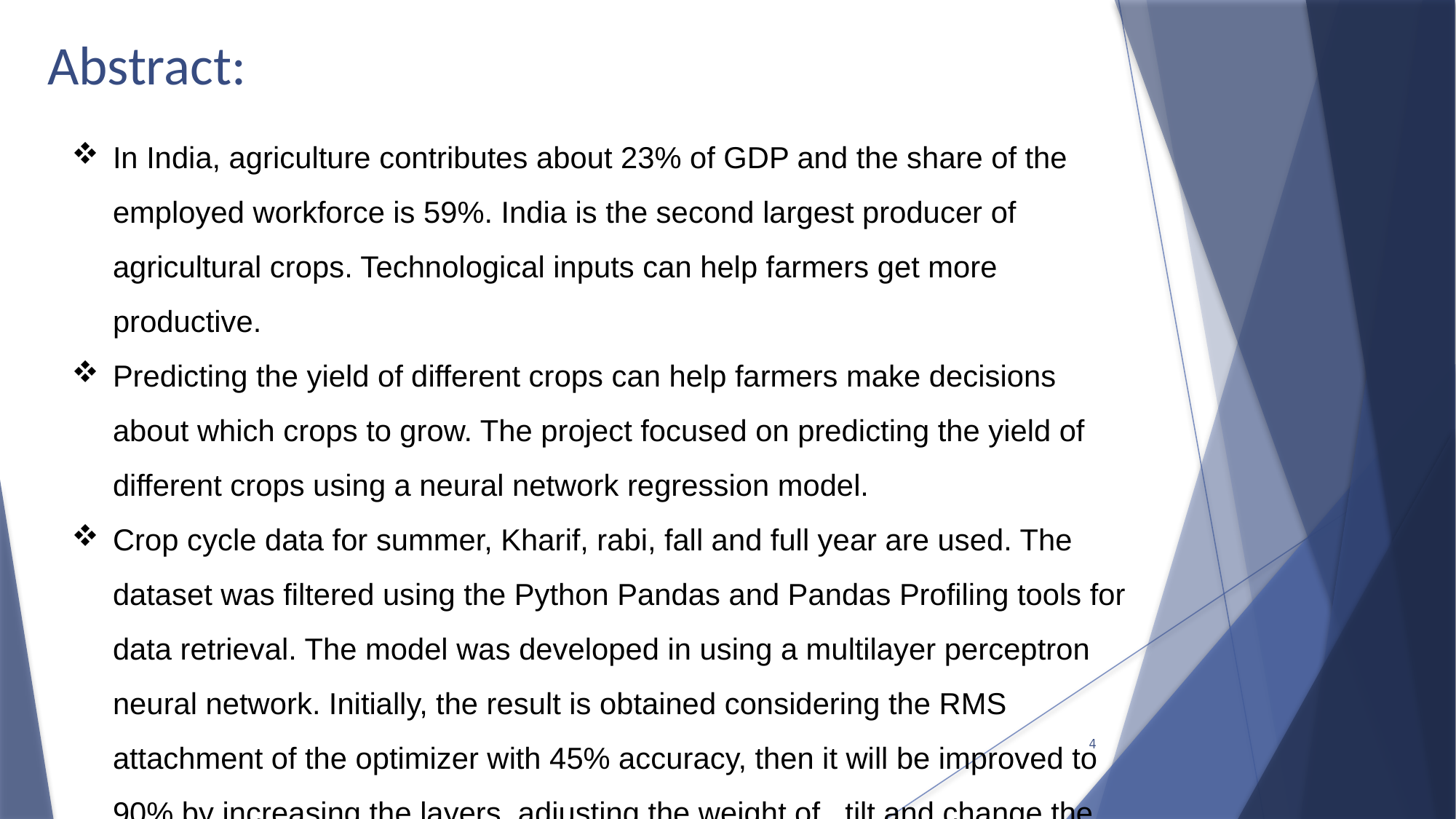

# Abstract:
In India, agriculture contributes about 23% of GDP and the share of the employed workforce is 59%. India is the second largest producer of agricultural crops. Technological inputs can help farmers get more productive.
Predicting the yield of different crops can help farmers make decisions about which crops to grow. The project focused on predicting the yield of different crops using a neural network regression model.
Crop cycle data for summer, Kharif, rabi, fall and full year are used. The dataset was filtered using the Python Pandas and Pandas Profiling tools for data retrieval. The model was developed in using a multilayer perceptron neural network. Initially, the result is obtained considering the RMS attachment of the optimizer with 45% accuracy, then it will be improved to 90% by increasing the layers, adjusting the weight of , tilt and change the optimizer for Adam.

4